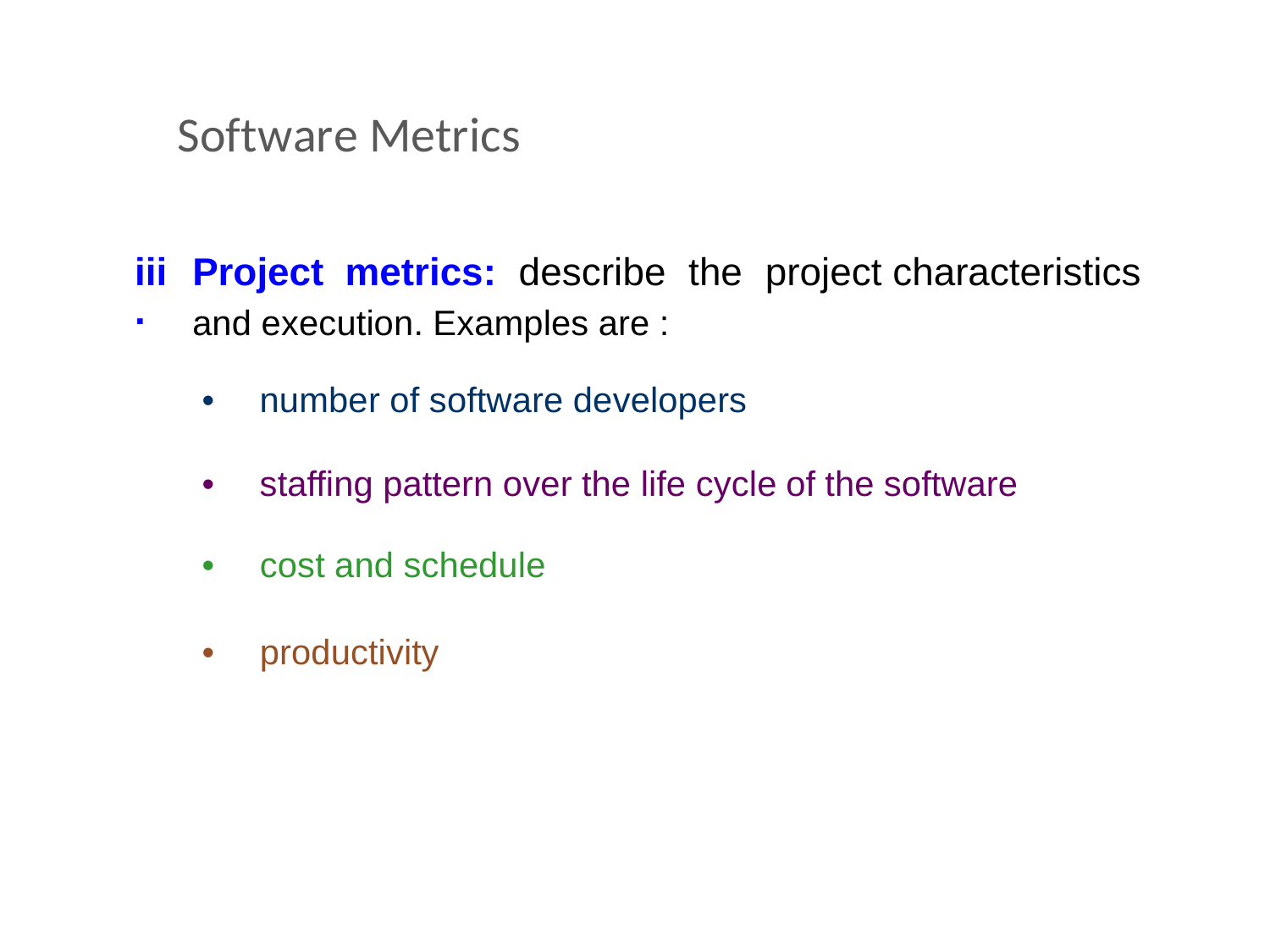

Software Metrics
metrics:  describe  the  project characteristics
iii.
Project
and execution. Examples are :
•
number of software developers
•
staffing pattern over
the
life
cycle
of
the
software
•
cost and schedule
•
productivity